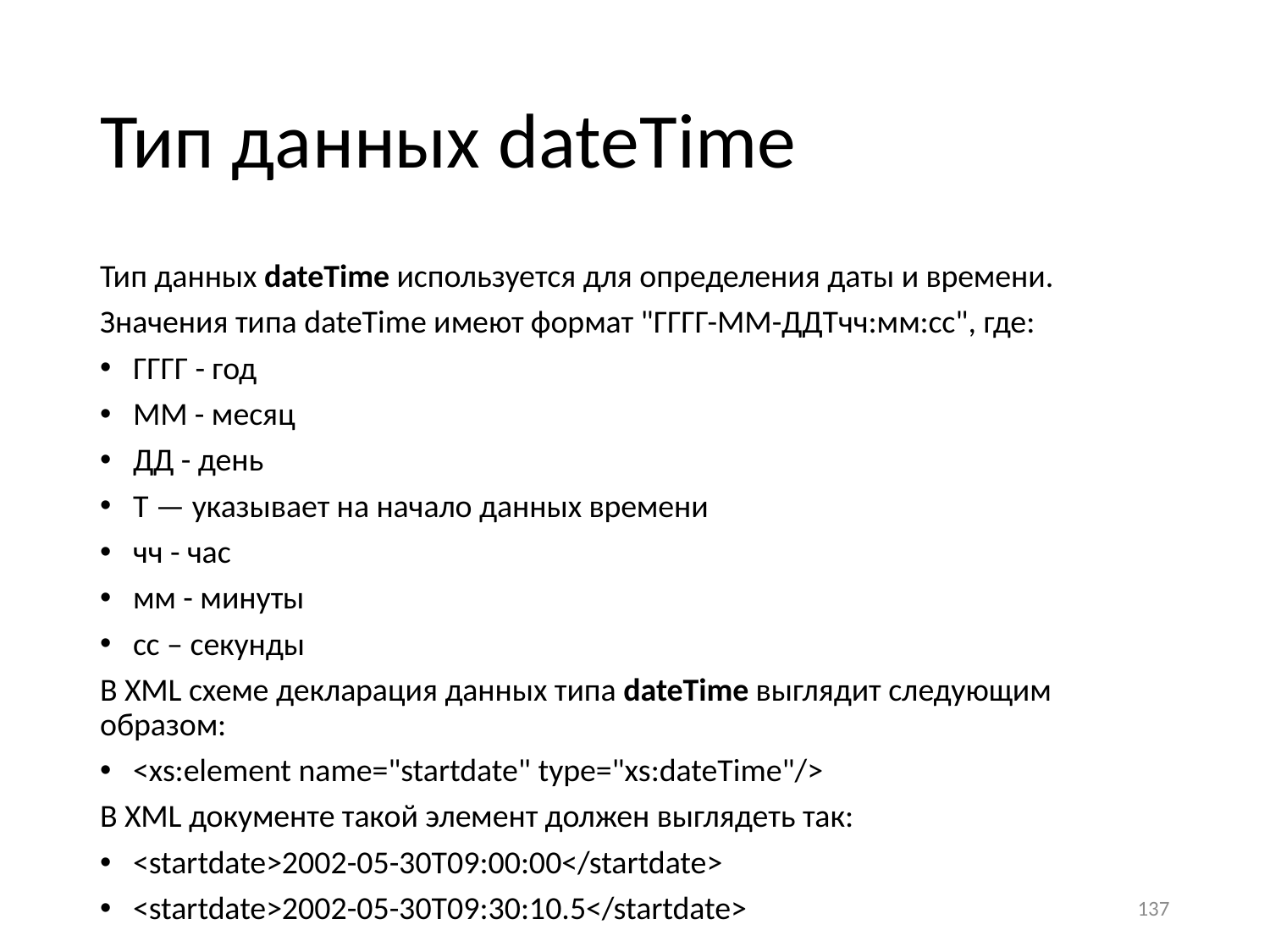

# Тип данных dateTime
Тип данных dateTime используется для определения даты и времени.
Значения типа dateTime имеют формат "ГГГГ-ММ-ДДTчч:мм:сс", где:
ГГГГ - год
ММ - месяц
ДД - день
T — указывает на начало данных времени
чч - час
мм - минуты
сс – секунды
В XML схеме декларация данных типа dateTime выглядит следующим образом:
<xs:element name="startdate" type="xs:dateTime"/>
В XML документе такой элемент должен выглядеть так:
<startdate>2002-05-30T09:00:00</startdate>
<startdate>2002-05-30T09:30:10.5</startdate>

137